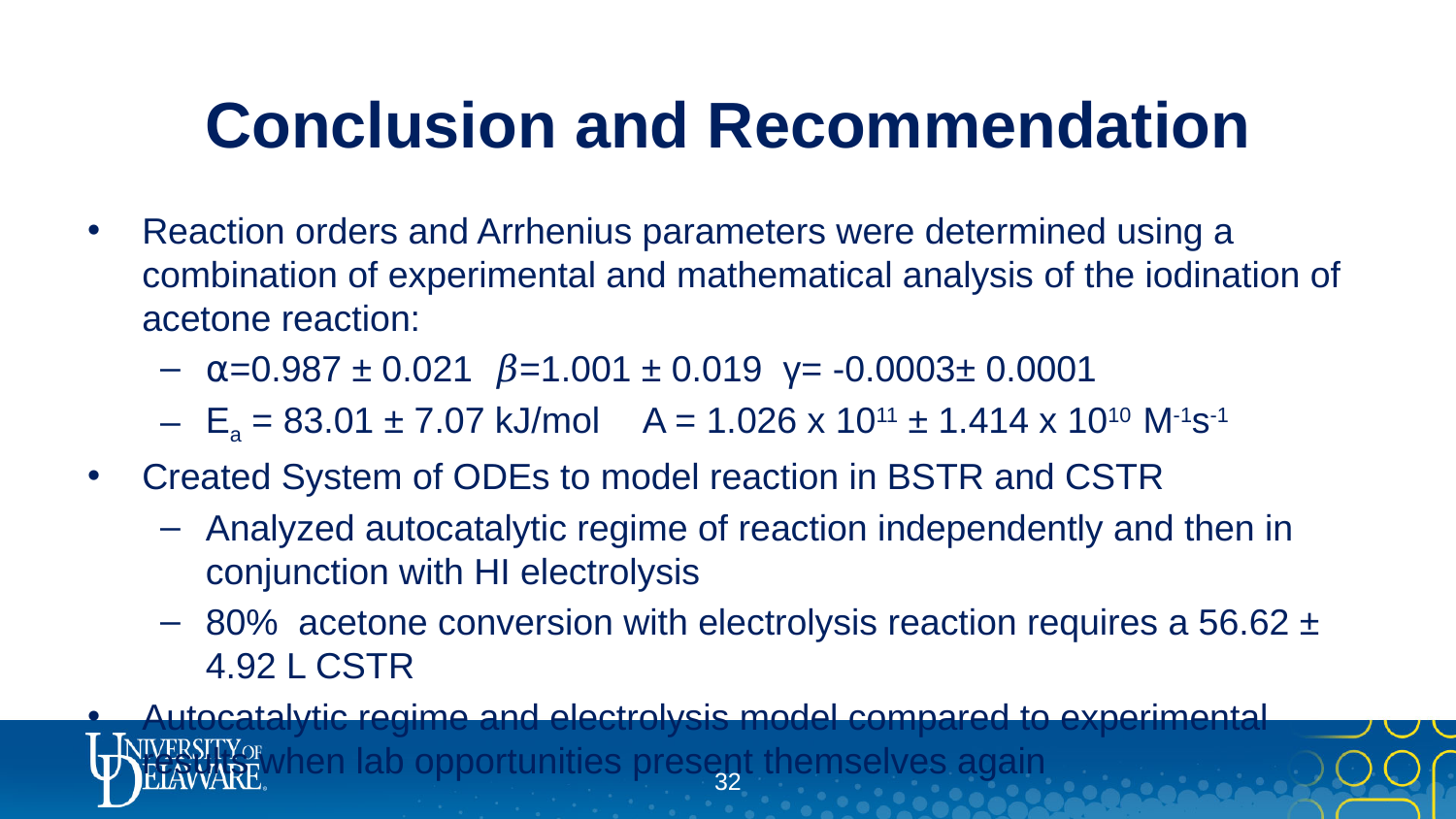

# Conclusion and Recommendation
Reaction orders and Arrhenius parameters were determined using a combination of experimental and mathematical analysis of the iodination of acetone reaction:
⍺=0.987 ± 0.021  𝛽=1.001 ± 0.019  γ= -0.0003± 0.0001
Ea = 83.01 ± 7.07 kJ/mol	A = 1.026 x 1011 ± 1.414 x 1010  M-1s-1
Created System of ODEs to model reaction in BSTR and CSTR
Analyzed autocatalytic regime of reaction independently and then in conjunction with HI electrolysis
80%  acetone conversion with electrolysis reaction requires a 56.62 ± 4.92 L CSTR
Autocatalytic regime and electrolysis model compared to experimental results when lab opportunities present themselves again

32